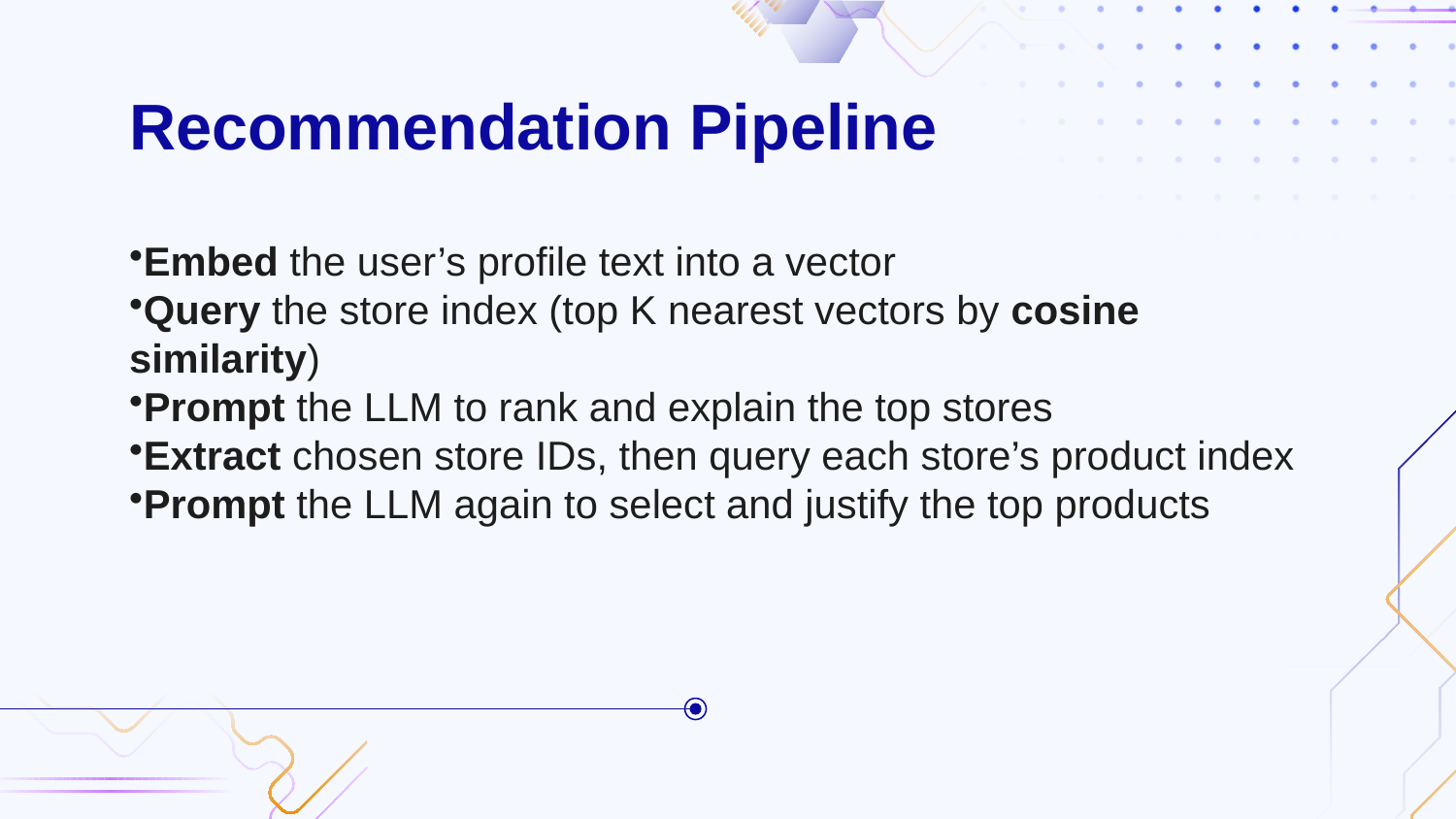

# Recommendation Pipeline
Embed the user’s profile text into a vector
Query the store index (top K nearest vectors by cosine similarity)
Prompt the LLM to rank and explain the top stores
Extract chosen store IDs, then query each store’s product index
Prompt the LLM again to select and justify the top products